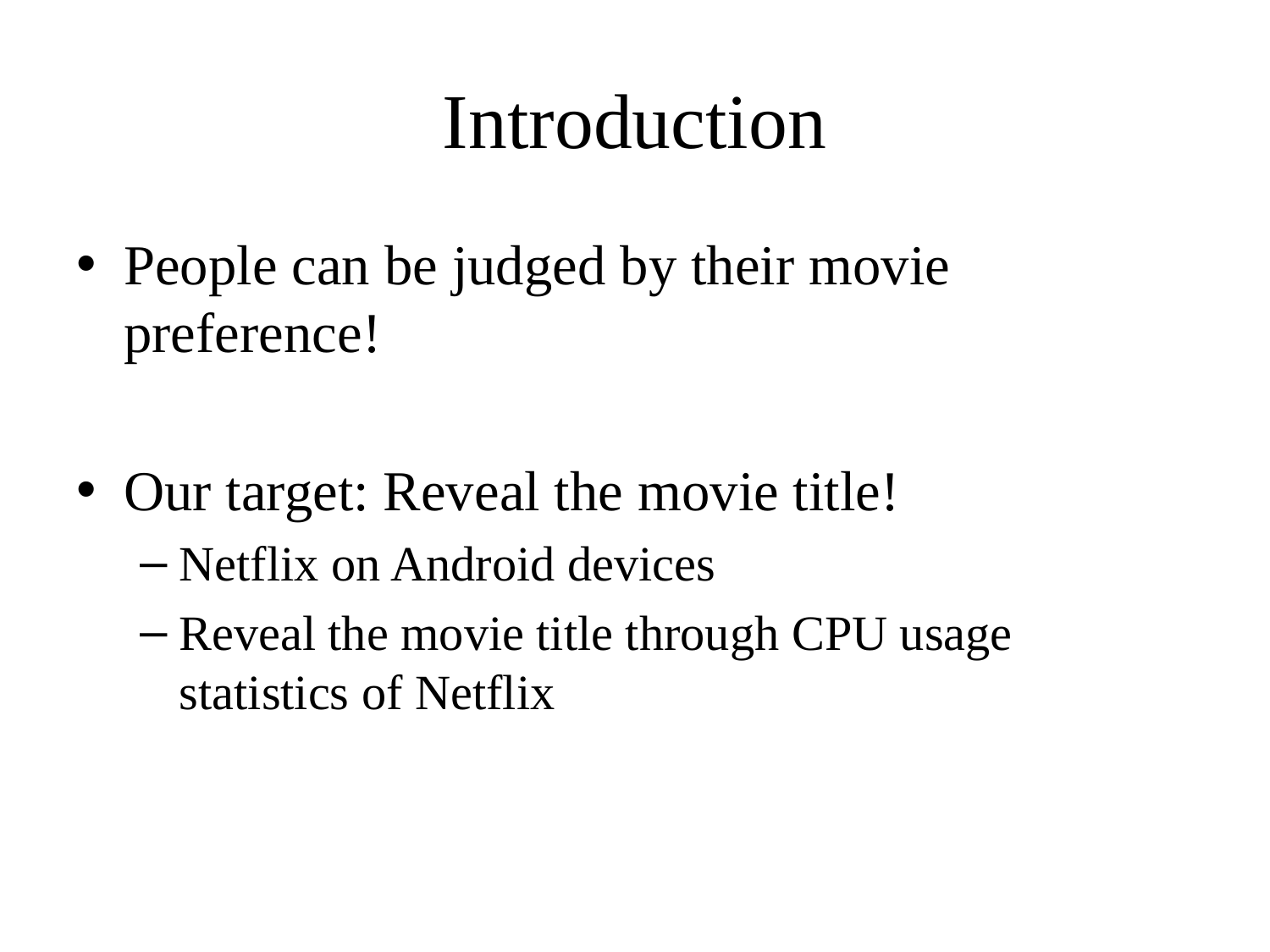

# Introduction
People can be judged by their movie preference!

Our target: Reveal the movie title!
Netflix on Android devices
Reveal the movie title through CPU usage statistics of Netflix